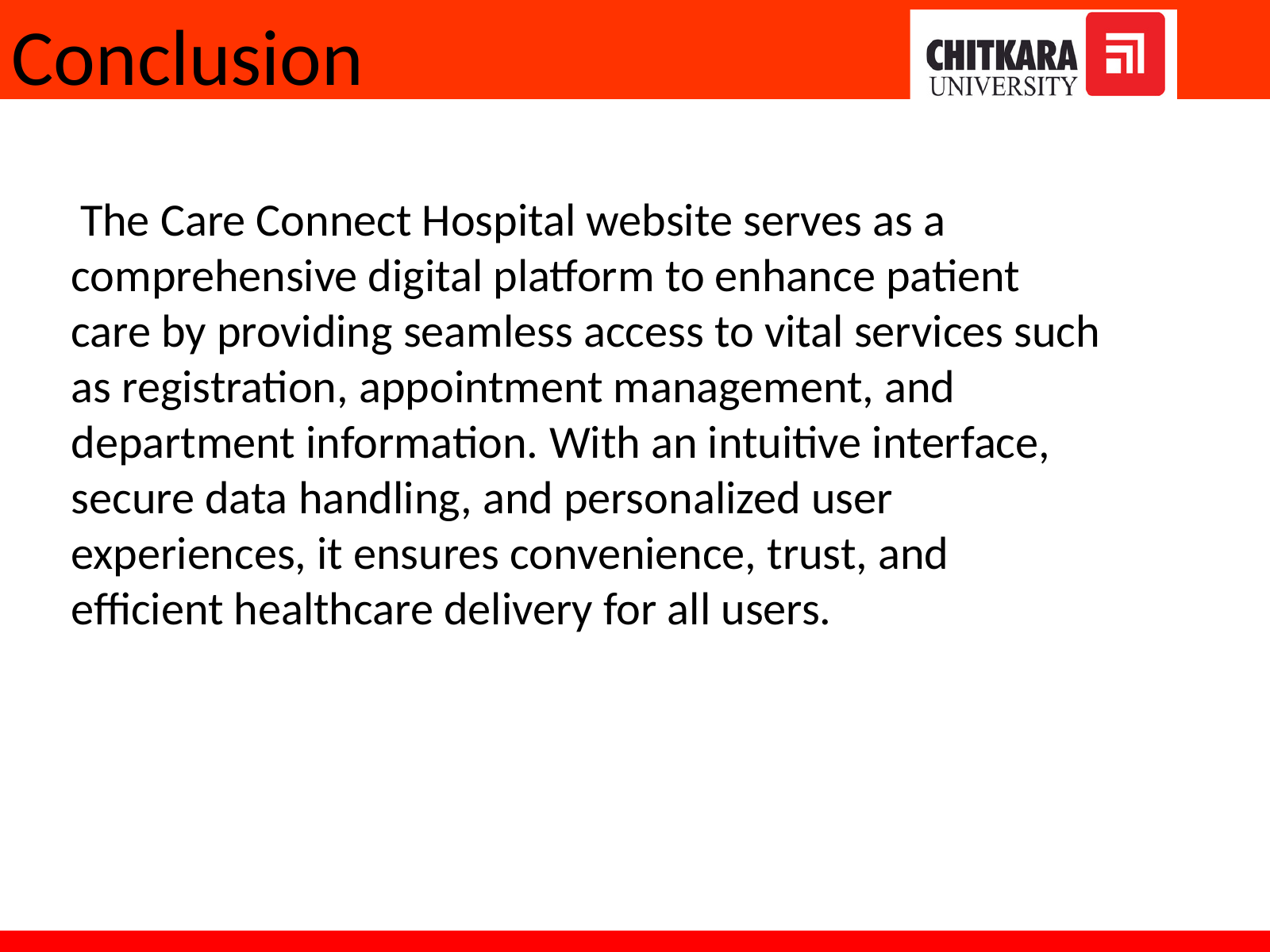

Conclusion

 The Care Connect Hospital website serves as a comprehensive digital platform to enhance patient care by providing seamless access to vital services such as registration, appointment management, and department information. With an intuitive interface, secure data handling, and personalized user experiences, it ensures convenience, trust, and efficient healthcare delivery for all users.